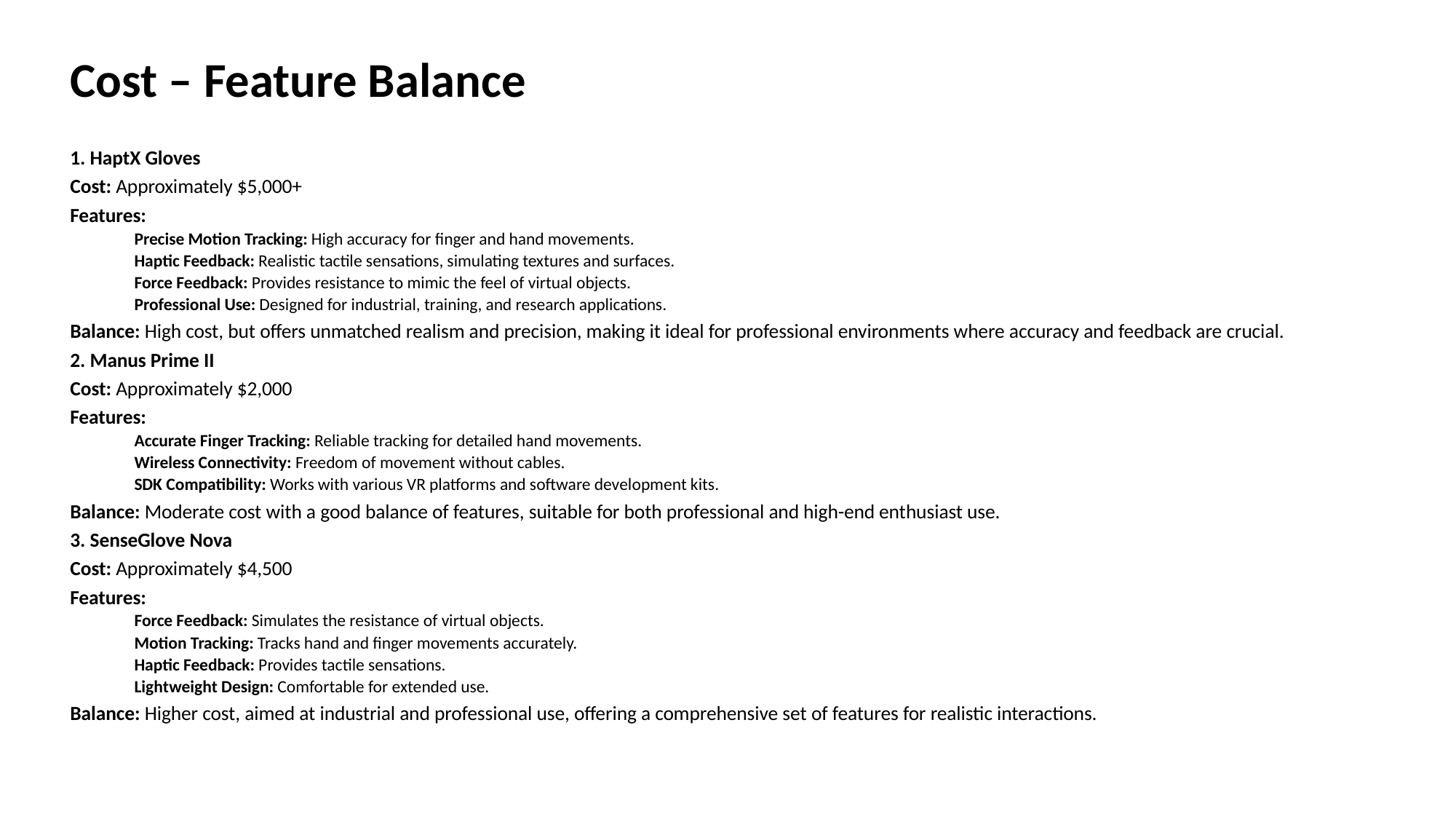

# Cost – Feature Balance
1. HaptX Gloves
Cost: Approximately $5,000+
Features:
Precise Motion Tracking: High accuracy for finger and hand movements.
Haptic Feedback: Realistic tactile sensations, simulating textures and surfaces.
Force Feedback: Provides resistance to mimic the feel of virtual objects.
Professional Use: Designed for industrial, training, and research applications.
Balance: High cost, but offers unmatched realism and precision, making it ideal for professional environments where accuracy and feedback are crucial.
2. Manus Prime II
Cost: Approximately $2,000
Features:
Accurate Finger Tracking: Reliable tracking for detailed hand movements.
Wireless Connectivity: Freedom of movement without cables.
SDK Compatibility: Works with various VR platforms and software development kits.
Balance: Moderate cost with a good balance of features, suitable for both professional and high-end enthusiast use.
3. SenseGlove Nova
Cost: Approximately $4,500
Features:
Force Feedback: Simulates the resistance of virtual objects.
Motion Tracking: Tracks hand and finger movements accurately.
Haptic Feedback: Provides tactile sensations.
Lightweight Design: Comfortable for extended use.
Balance: Higher cost, aimed at industrial and professional use, offering a comprehensive set of features for realistic interactions.